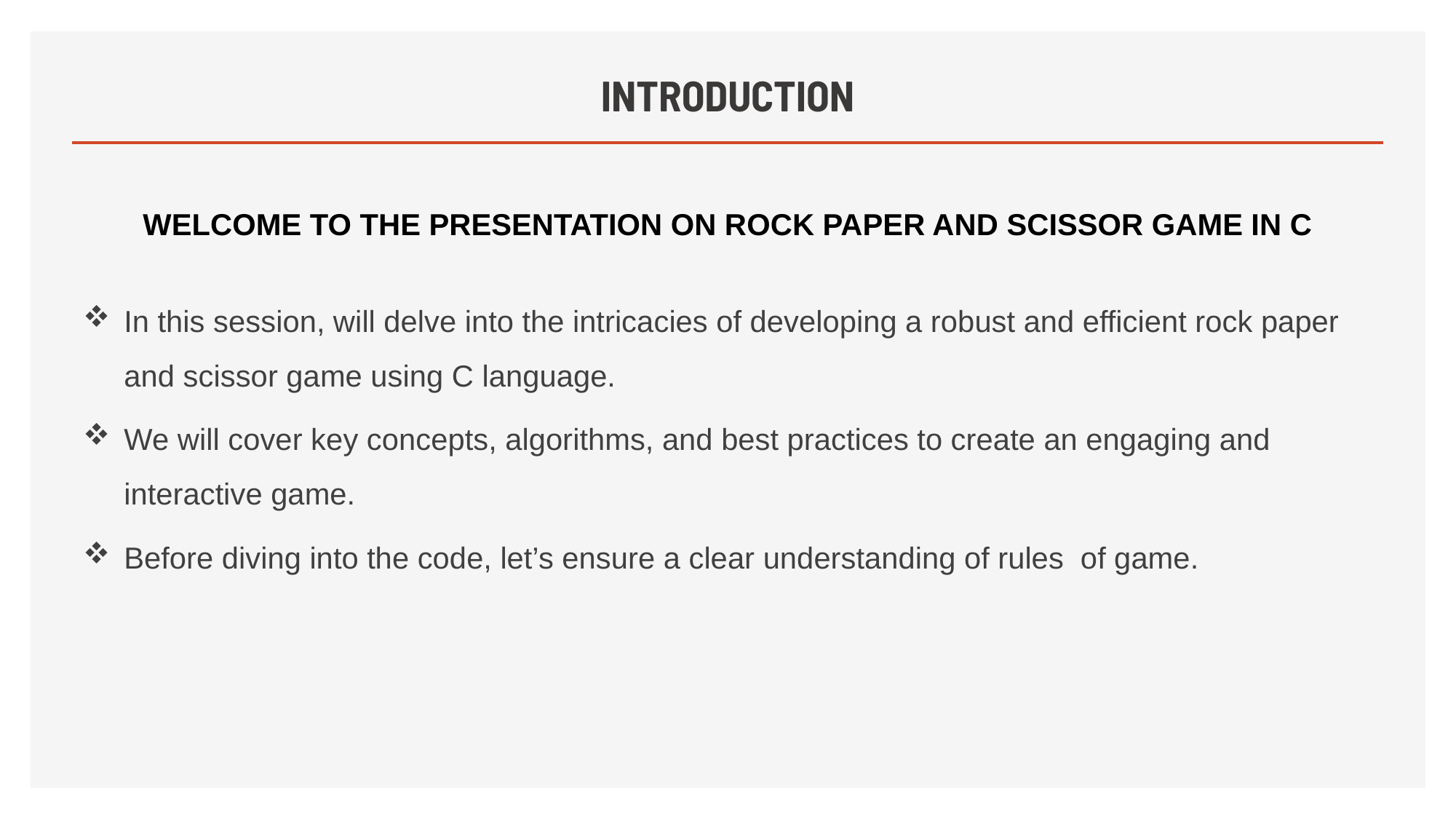

# INTRODUCTION
WELCOME TO THE PRESENTATION ON ROCK PAPER AND SCISSOR GAME IN C
In this session, will delve into the intricacies of developing a robust and efficient rock paper and scissor game using C language.
We will cover key concepts, algorithms, and best practices to create an engaging and interactive game.
Before diving into the code, let’s ensure a clear understanding of rules  of game.